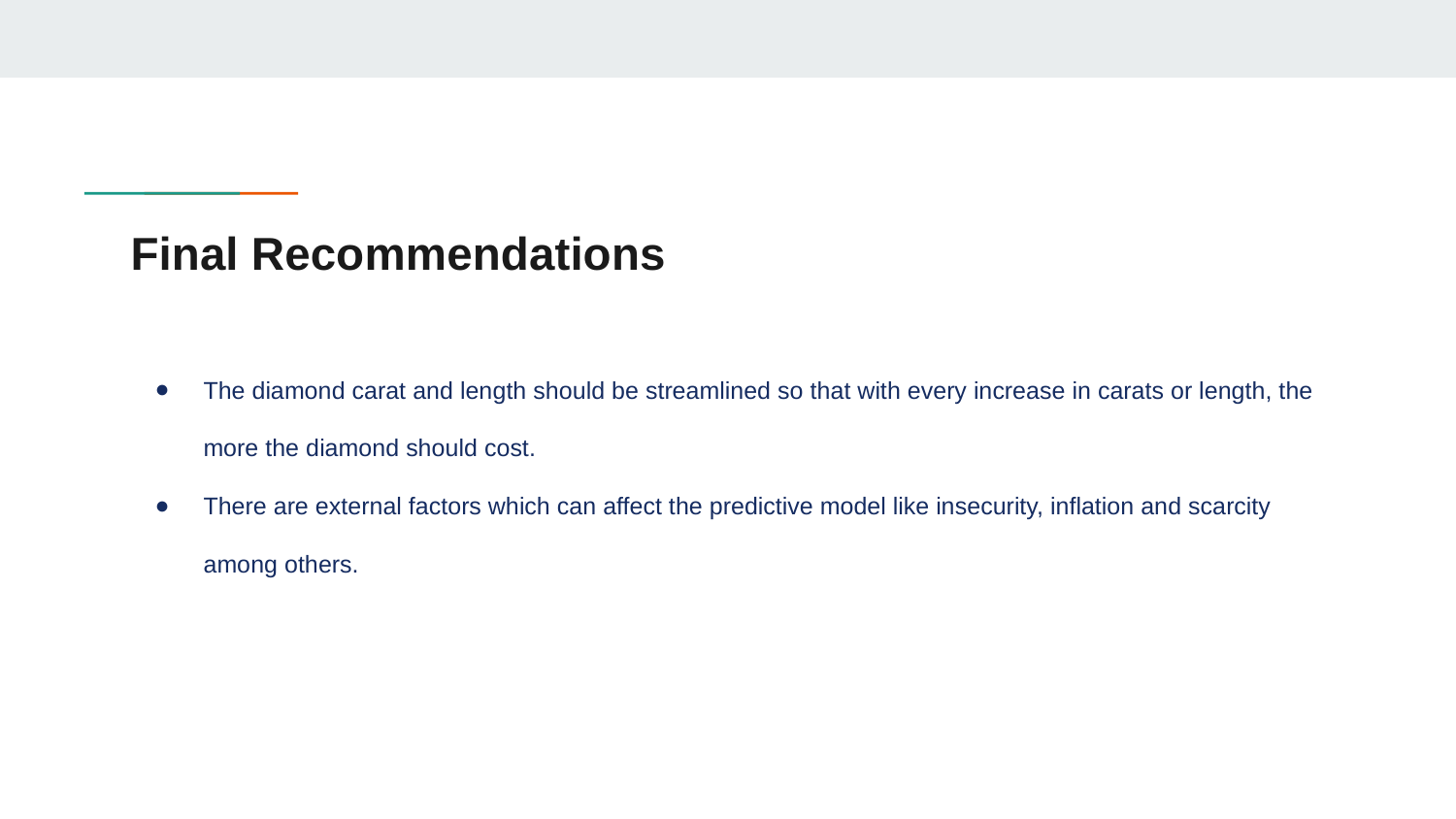

# Final Recommendations
The diamond carat and length should be streamlined so that with every increase in carats or length, the more the diamond should cost.
There are external factors which can affect the predictive model like insecurity, inflation and scarcity among others.